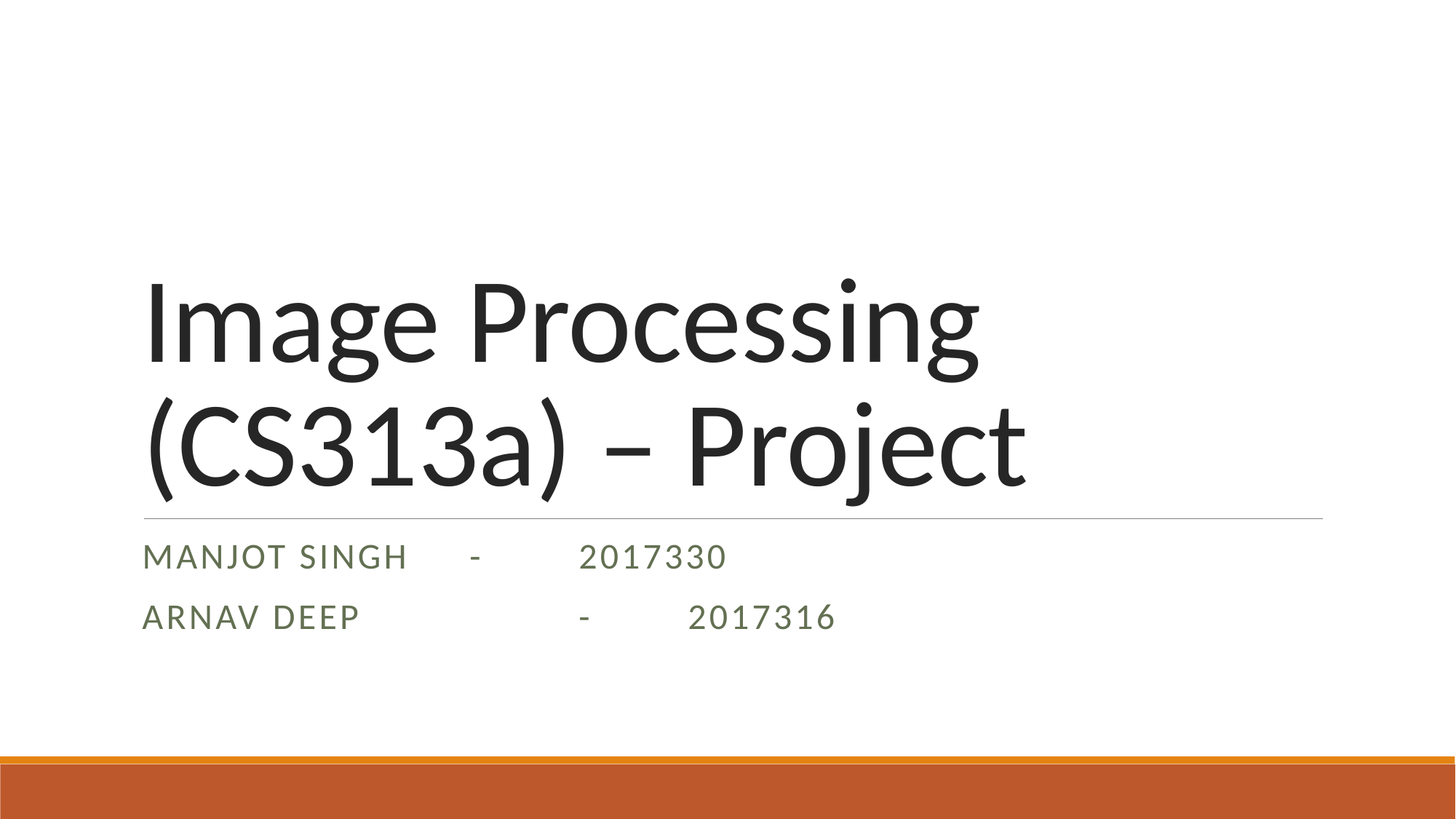

# Image Processing (CS313a) – Project
Manjot Singh	-	2017330
Arnav deep		-	2017316